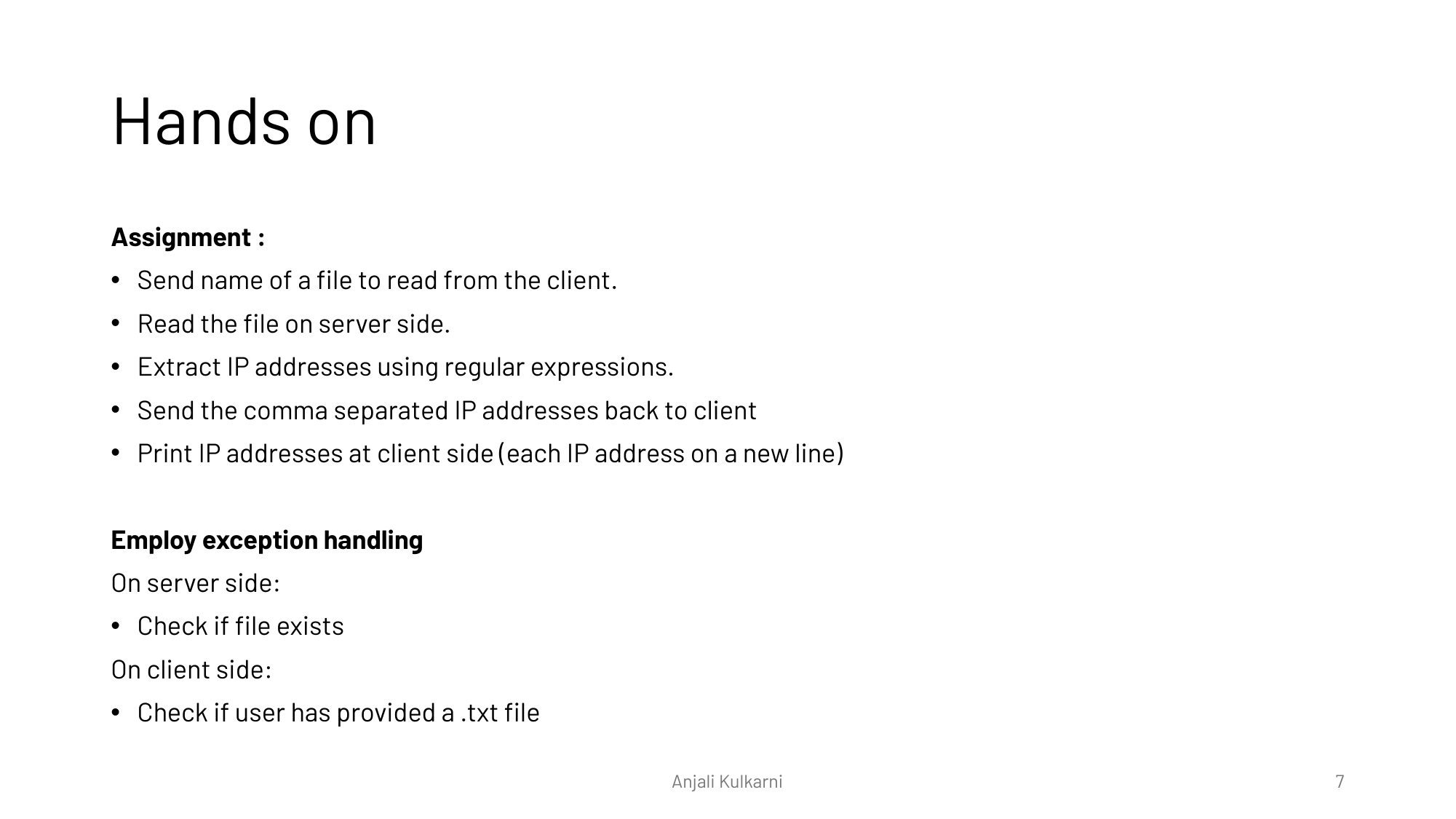

# Hands on
Assignment :
Send name of a file to read from the client.
Read the file on server side.
Extract IP addresses using regular expressions.
Send the comma separated IP addresses back to client
Print IP addresses at client side (each IP address on a new line)

Employ exception handling
On server side:
Check if file exists
On client side:
Check if user has provided a .txt file

Anjali Kulkarni
7